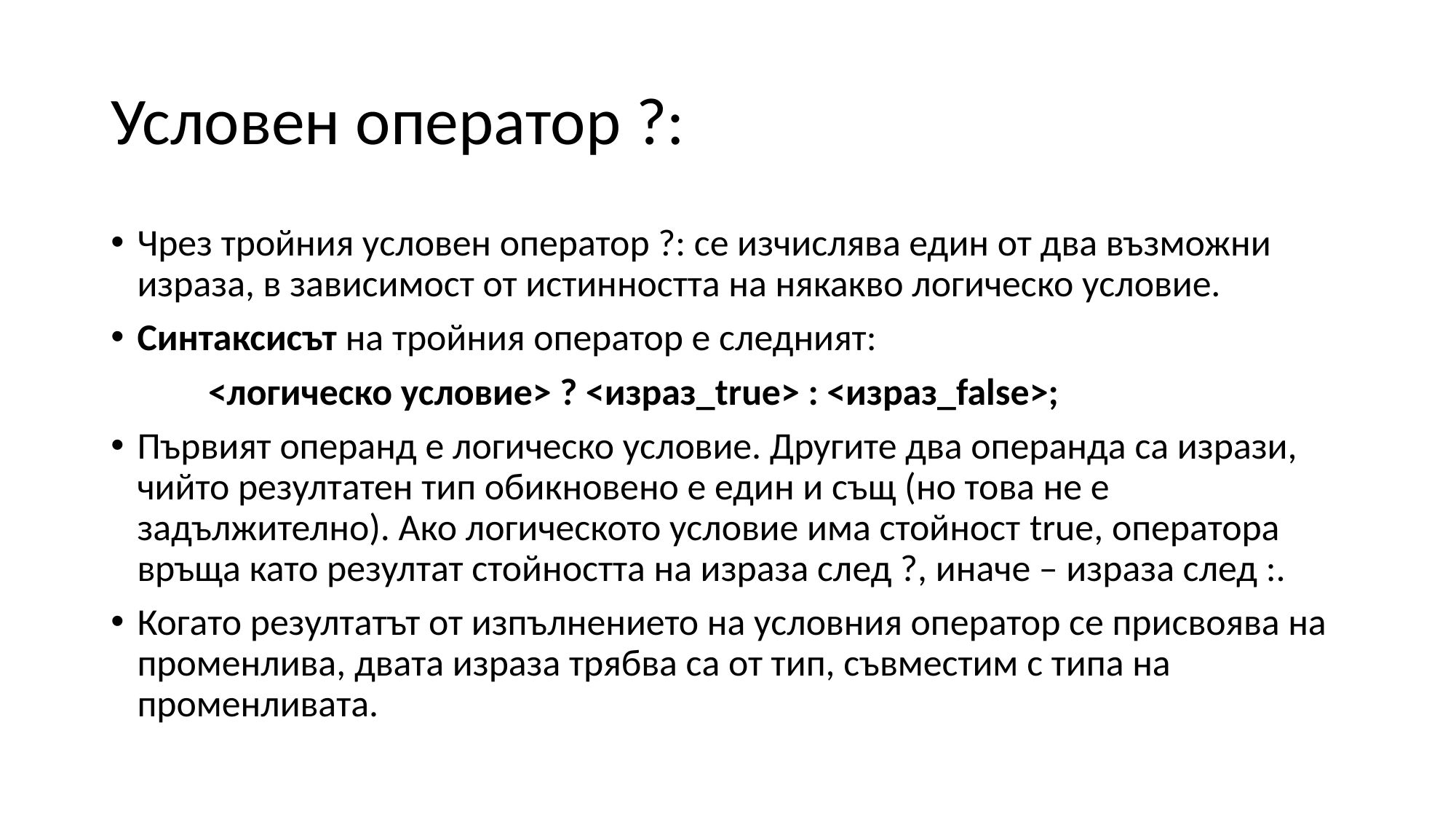

# Условен оператор ?:
Чрез тройния условен оператор ?: се изчислява един от два възможни израза, в зависимост от истинността на някакво логическо условие.
Синтаксисът на тройния оператор е следният:
	<логическо условие> ? <израз_true> : <израз_false>;
Първият операнд е логическо условие. Другите два операнда са изрази, чийто резултатен тип обикновено е един и същ (но това не е задължително). Ако логическото условие има стойност true, оператора връща като резултат стойността на израза след ?, иначе – израза след :.
Когато резултатът от изпълнението на условния оператор се присвоява на променлива, двата израза трябва са от тип, съвместим с типа на променливата.